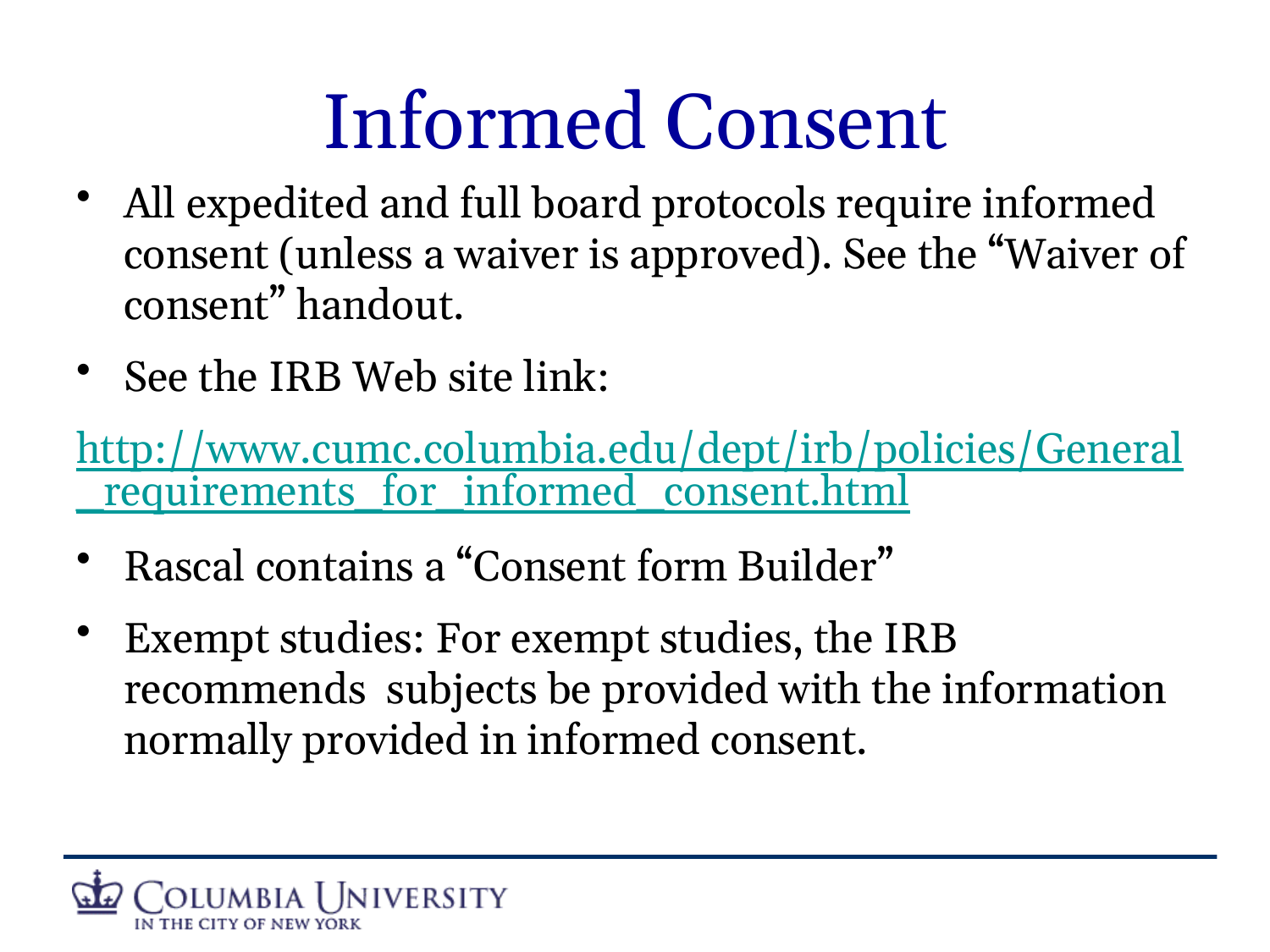

# Informed Consent
All expedited and full board protocols require informed consent (unless a waiver is approved). See the “Waiver of consent” handout.
See the IRB Web site link:
http://www.cumc.columbia.edu/dept/irb/policies/General_requirements_for_informed_consent.html
Rascal contains a “Consent form Builder”
Exempt studies: For exempt studies, the IRB recommends  subjects be provided with the information normally provided in informed consent.